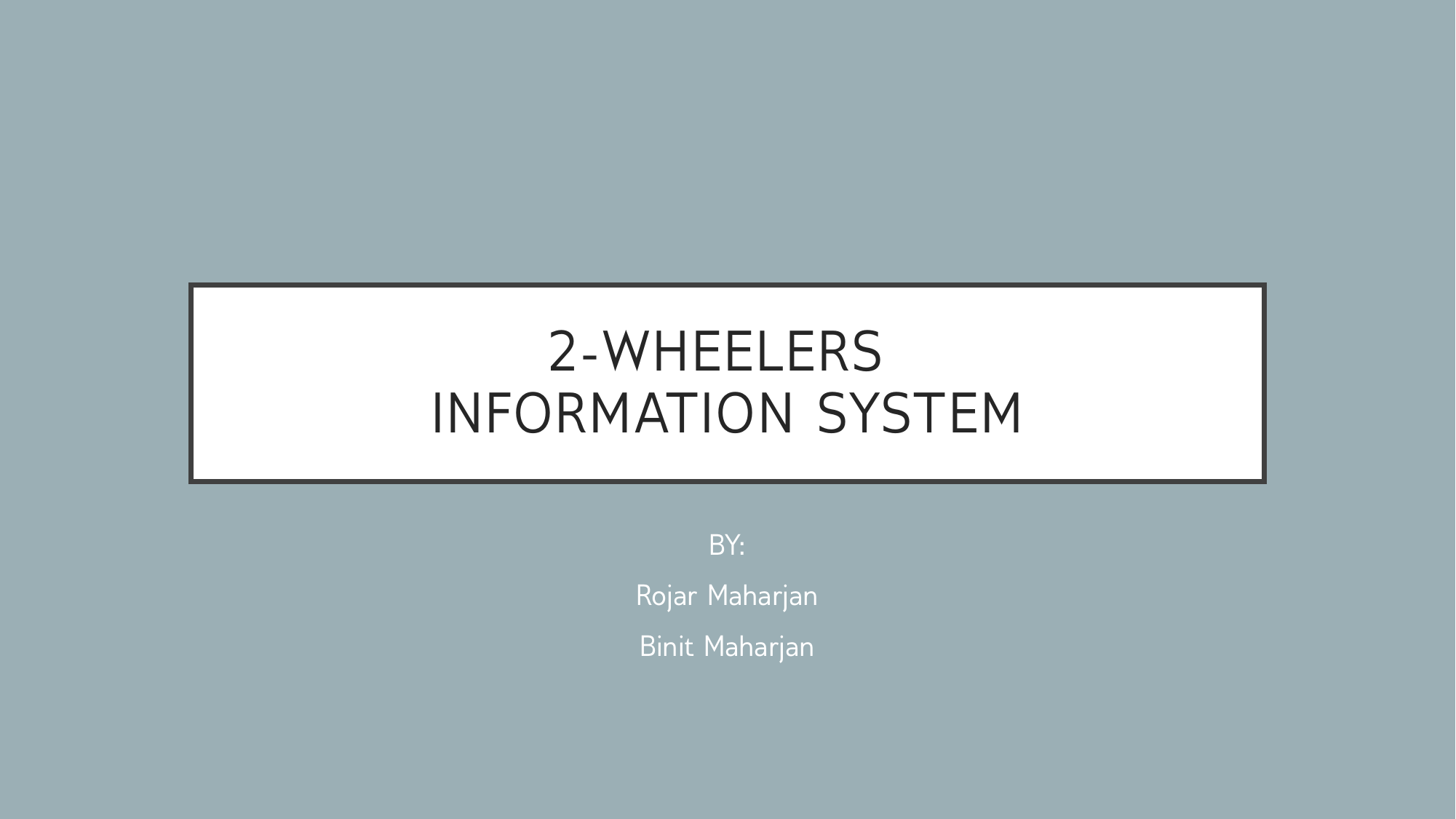

# 2-Wheelers information system
BY:
Rojar Maharjan
Binit Maharjan